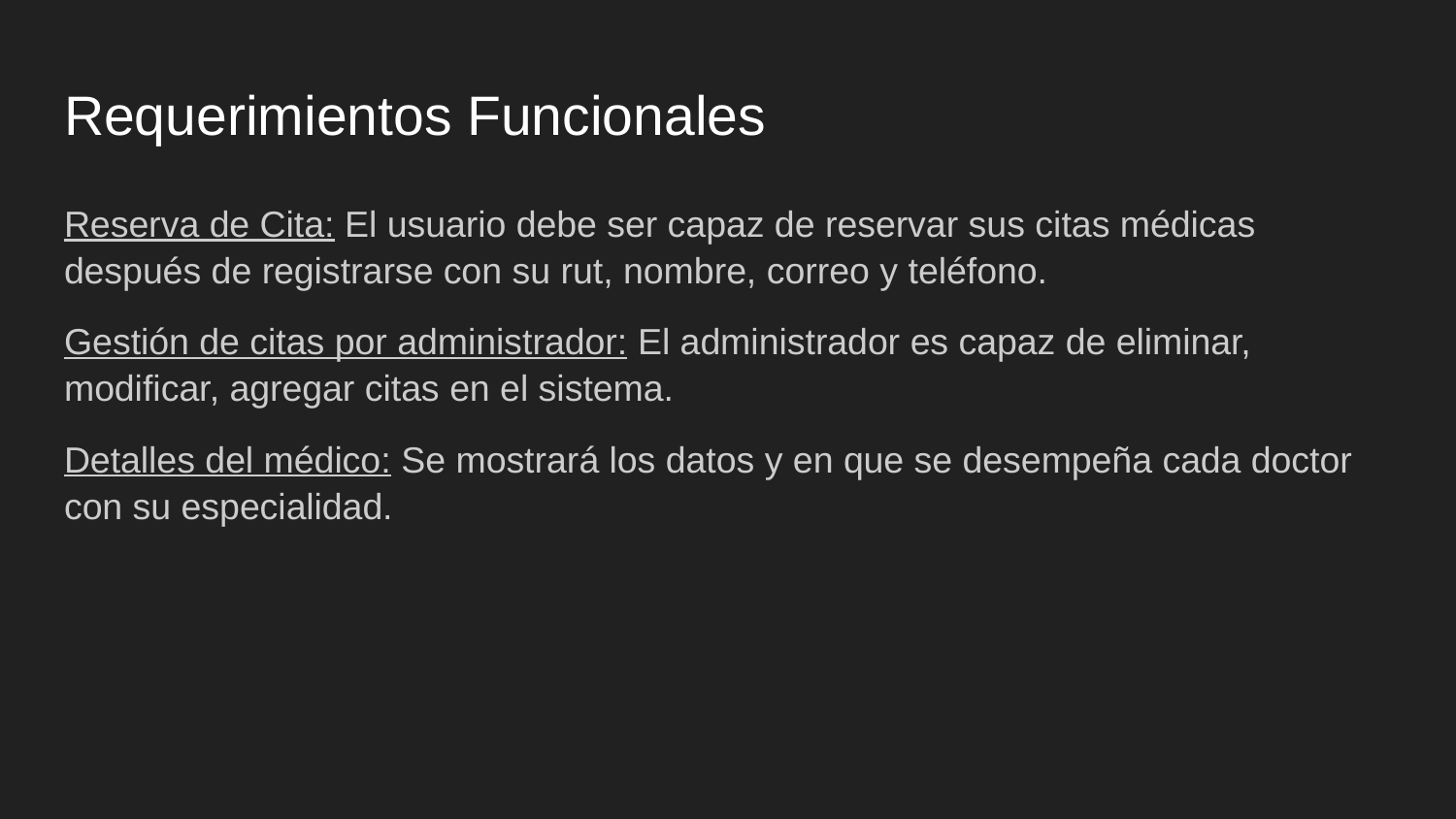

# Requerimientos Funcionales
Reserva de Cita: El usuario debe ser capaz de reservar sus citas médicas después de registrarse con su rut, nombre, correo y teléfono.
Gestión de citas por administrador: El administrador es capaz de eliminar, modificar, agregar citas en el sistema.
Detalles del médico: Se mostrará los datos y en que se desempeña cada doctor con su especialidad.